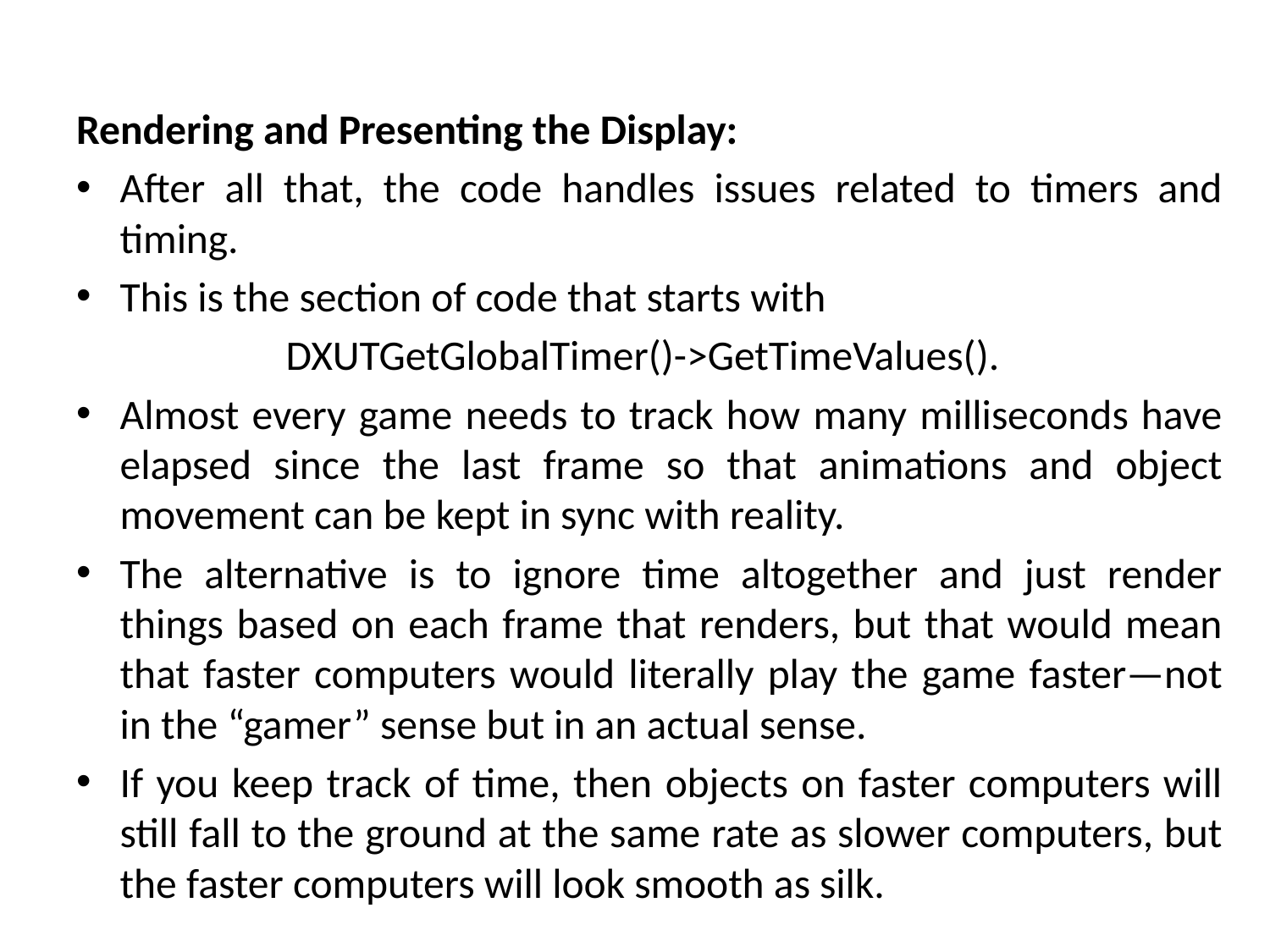

Rendering and Presenting the Display:
After all that, the code handles issues related to timers and timing.
This is the section of code that starts with
                      DXUTGetGlobalTimer()->GetTimeValues().
Almost every game needs to track how many milliseconds have elapsed since the last frame so that animations and object movement can be kept in sync with reality.
The alternative is to ignore time altogether and just render things based on each frame that renders, but that would mean that faster computers would literally play the game faster—not in the “gamer” sense but in an actual sense.
If you keep track of time, then objects on faster computers will still fall to the ground at the same rate as slower computers, but the faster computers will look smooth as silk.
# Using the DirectX 11 Framework